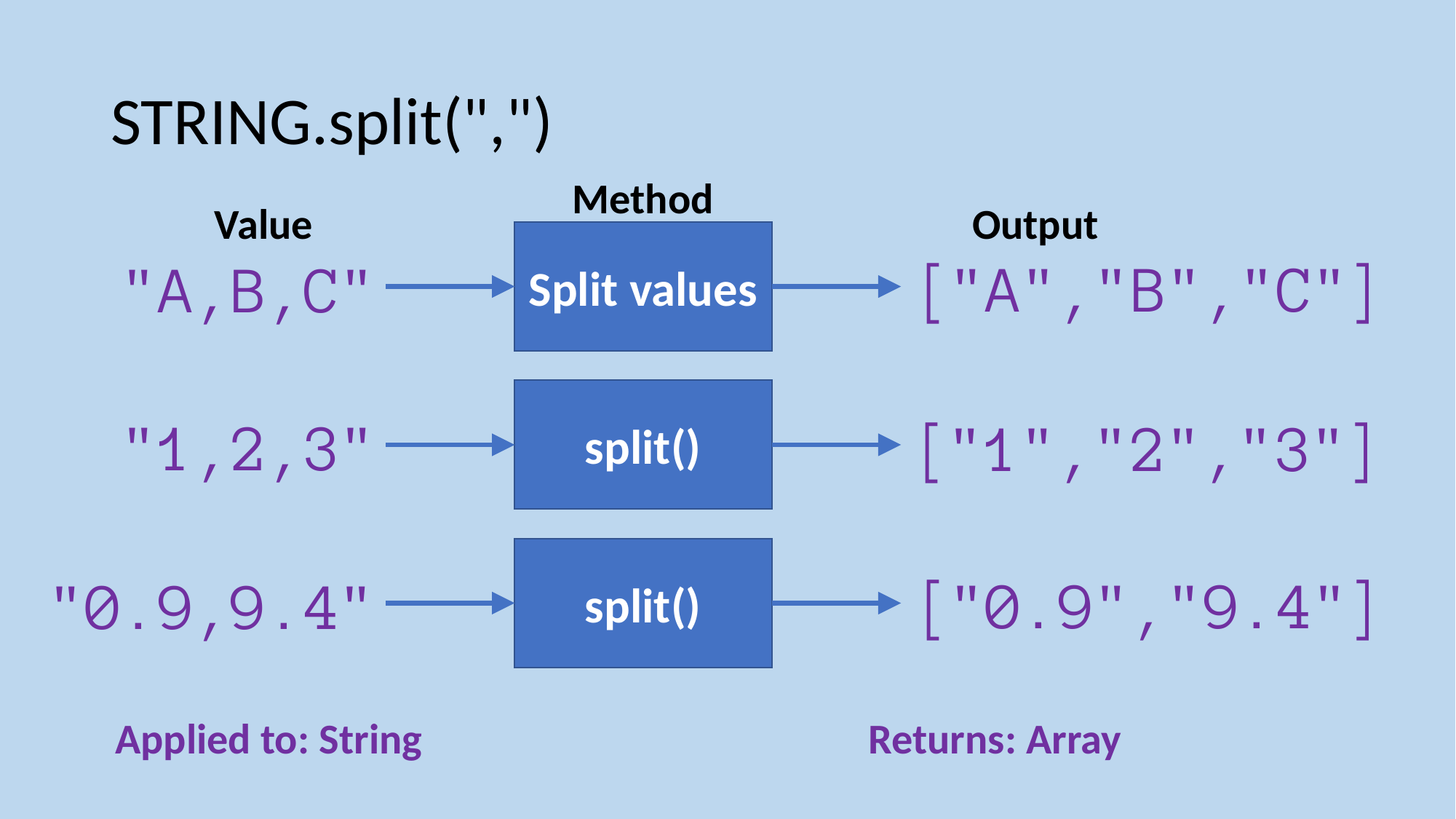

# STRING.split(",")
Method
Value
Output
Split values
["A","B","C"]
"A,B,C"
split()
"1,2,3"
["1","2","3"]
split()
["0.9","9.4"]
"0.9,9.4"
Applied to: String
Returns: Array